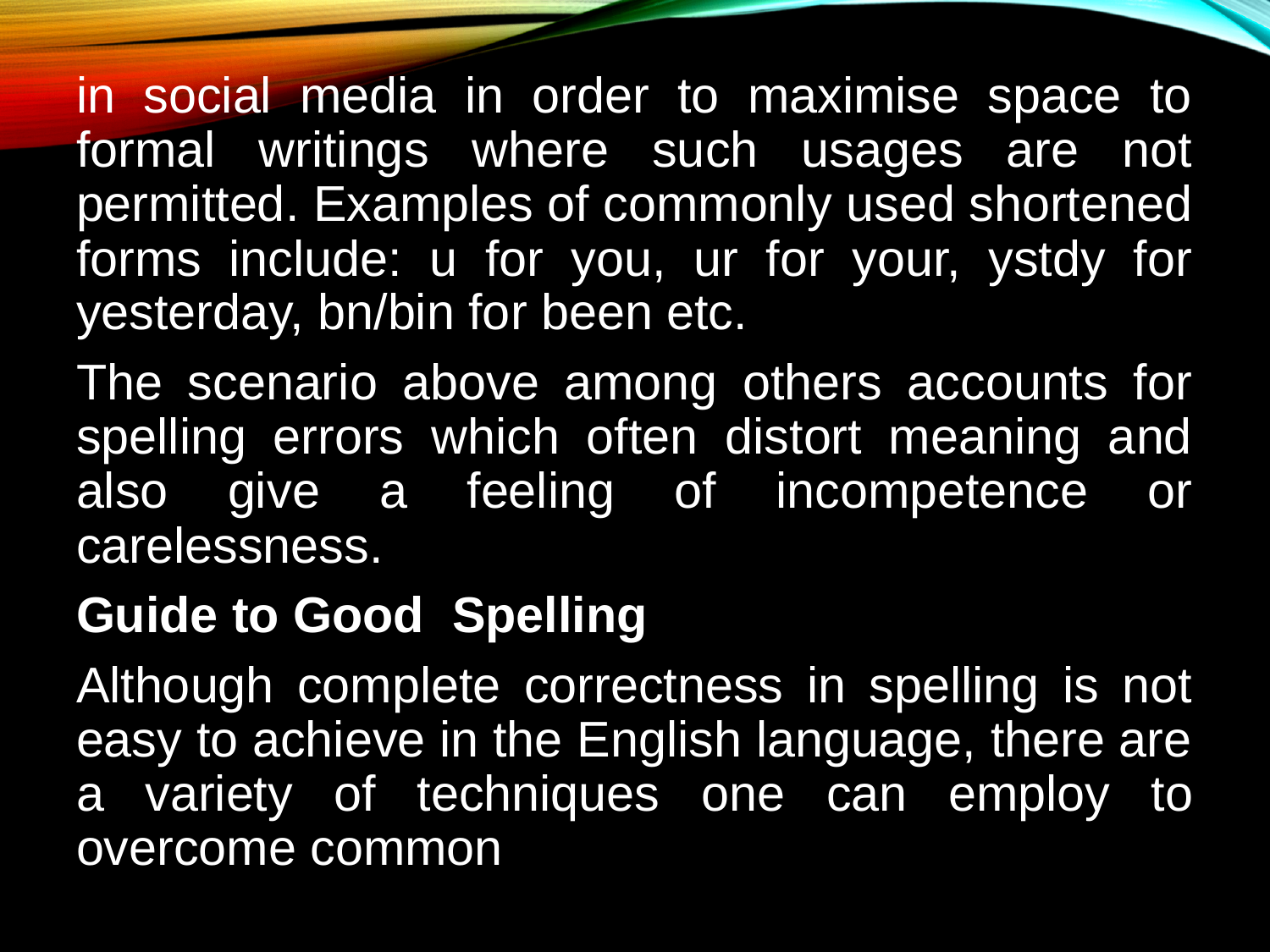

in social media in order to maximise space to formal writings where such usages are not permitted. Examples of commonly used shortened forms include: u for you, ur for your, ystdy for yesterday, bn/bin for been etc.
The scenario above among others accounts for spelling errors which often distort meaning and also give a feeling of incompetence or carelessness.
Guide to Good  Spelling
Although complete correctness in spelling is not easy to achieve in the English language, there are a variety of techniques one can employ to overcome common